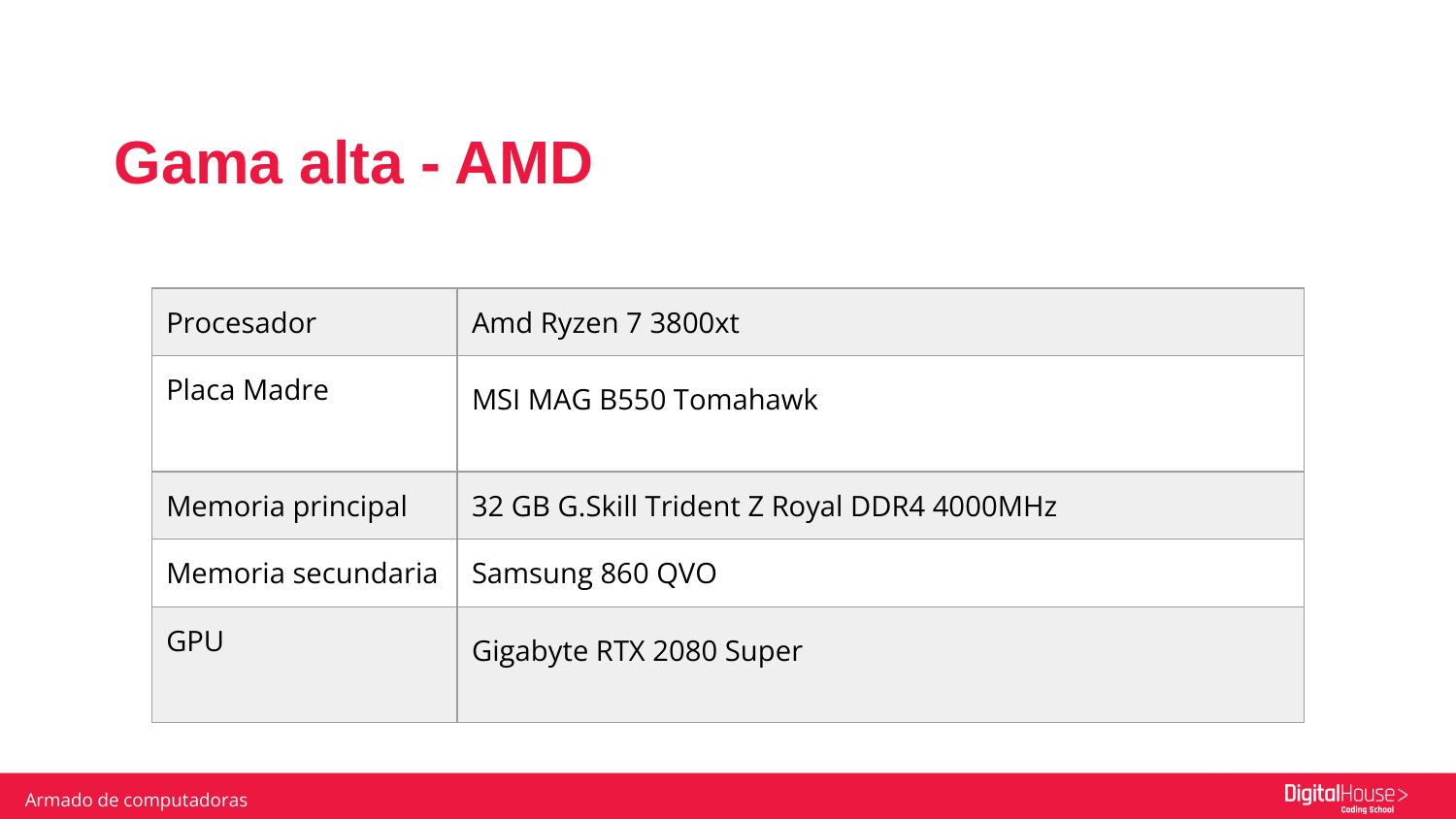

Gama alta - AMD

| Procesador | Amd Ryzen 7 3800xt |
| --- | --- |
| Placa Madre | MSI MAG B550 Tomahawk |
| Memoria principal | 32 GB G.Skill Trident Z Royal DDR4 4000MHz |
| Memoria secundaria | Samsung 860 QVO |
| GPU | Gigabyte RTX 2080 Super |